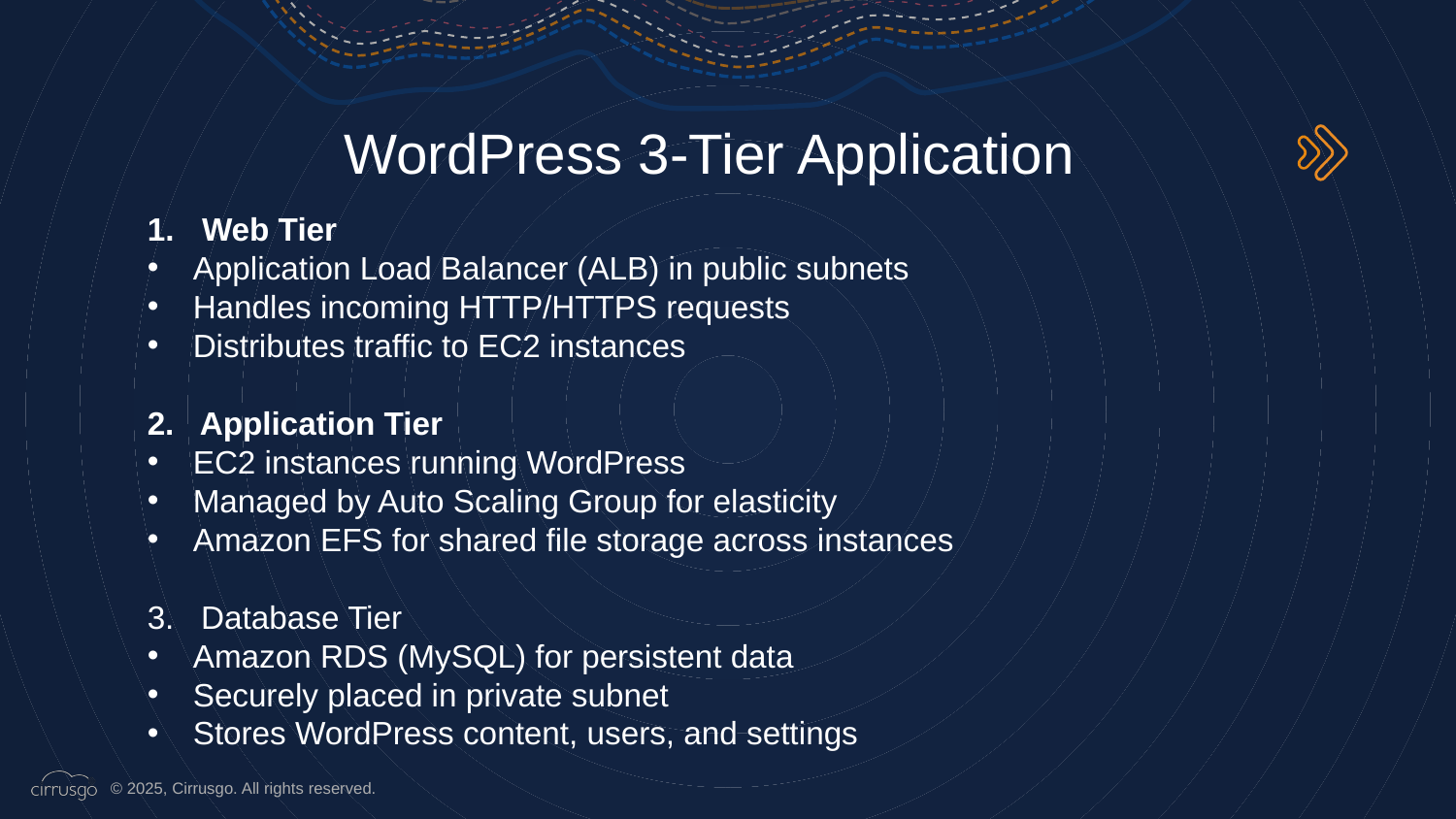

WordPress 3-Tier Application

Web Tier
Application Load Balancer (ALB) in public subnets
Handles incoming HTTP/HTTPS requests
Distributes traffic to EC2 instances

2.   Application Tier
EC2 instances running WordPress
Managed by Auto Scaling Group for elasticity
Amazon EFS for shared file storage across instances

3.   Database Tier
Amazon RDS (MySQL) for persistent data
Securely placed in private subnet
Stores WordPress content, users, and settings